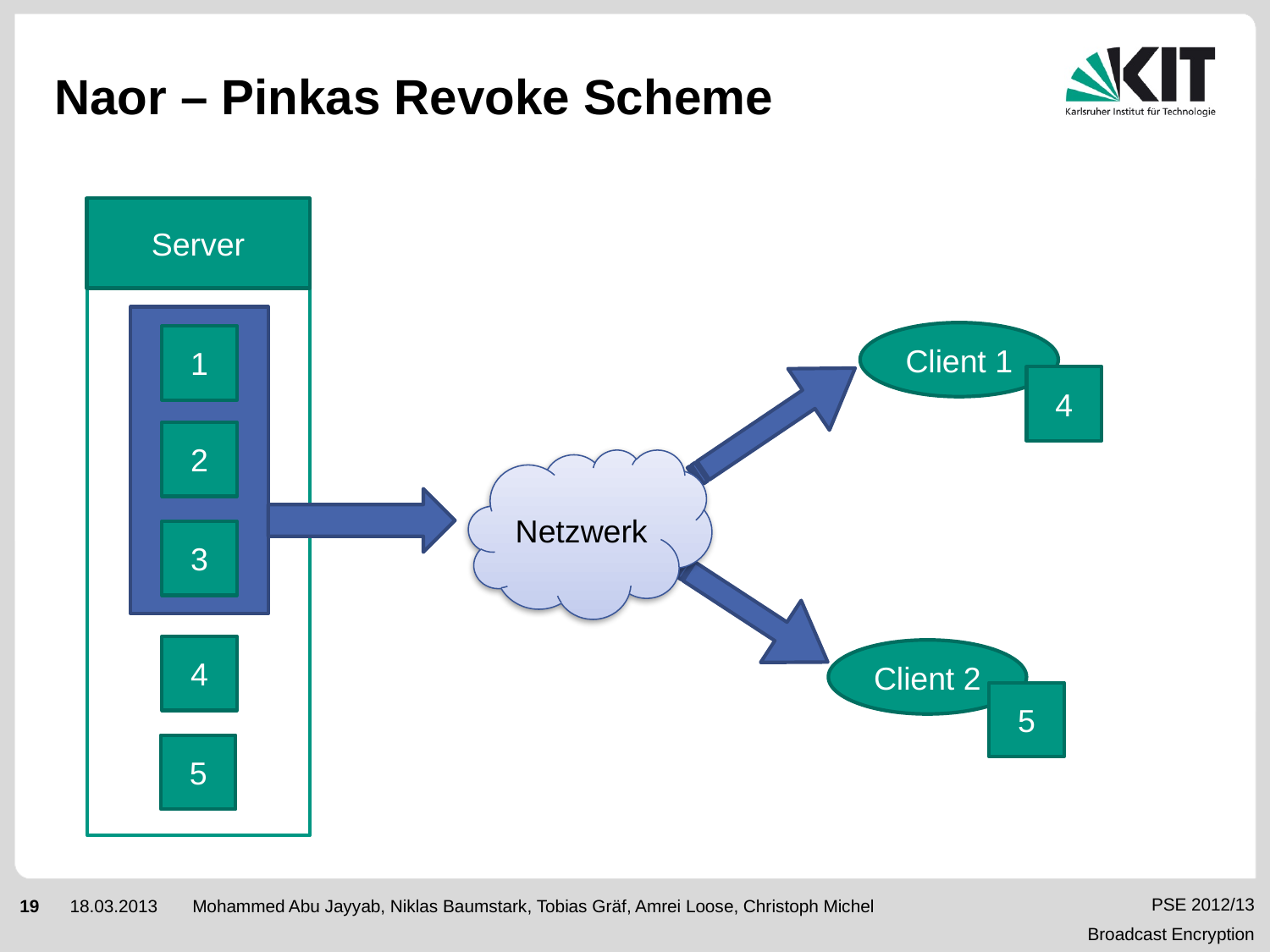

# Naor – Pinkas Revoke Scheme
Server

Client 1
1
4

2
Netzwerk

3

4
Client 2
5
5